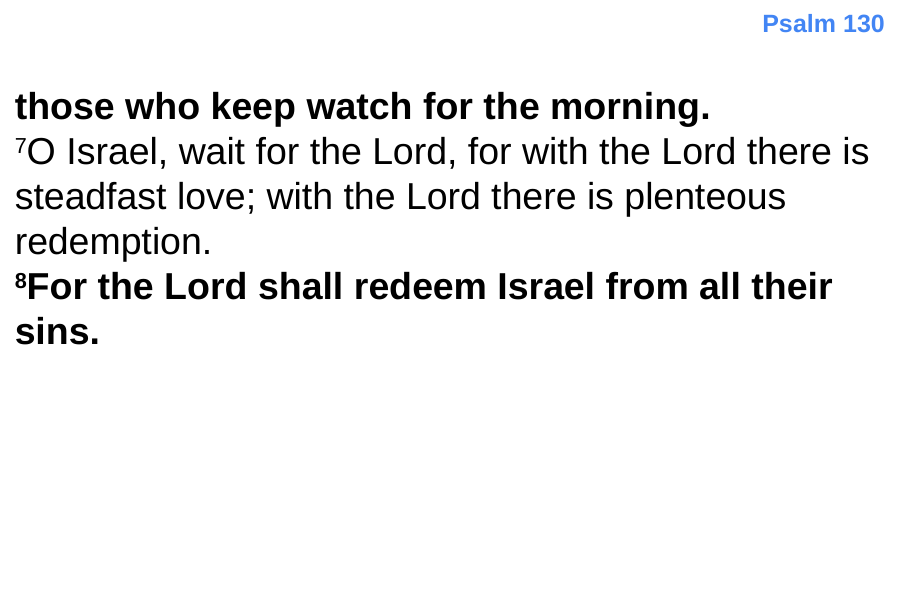

Psalm 130
those who keep watch for the morning.
7O Israel, wait for the Lord, for with the Lord there is
steadfast love; with the Lord there is plenteous
redemption.
8For the Lord shall redeem Israel from all their
sins.